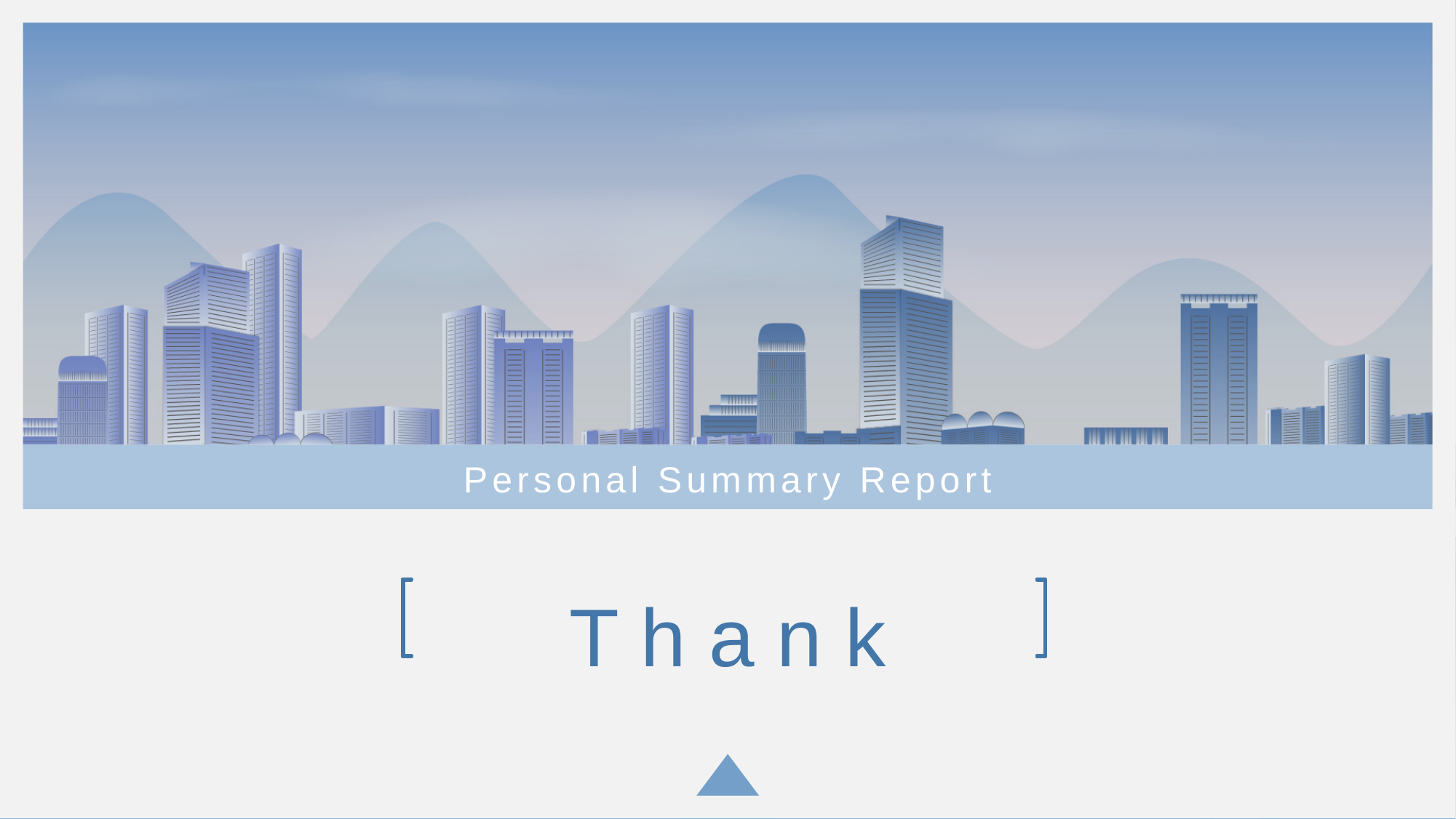

Personal Summary Report

T h a n k